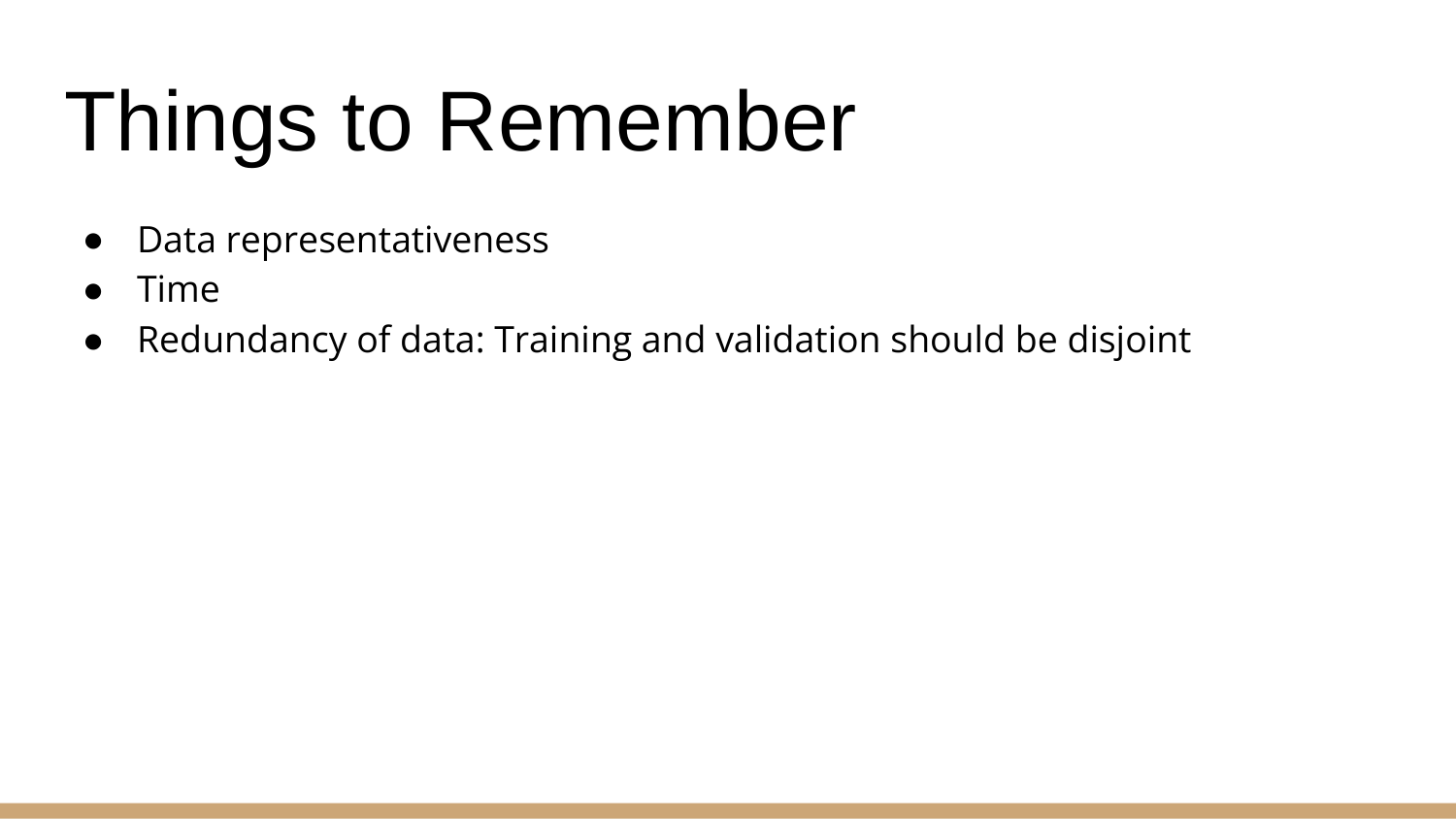

# Things to Remember
Data representativeness
Time
Redundancy of data: Training and validation should be disjoint